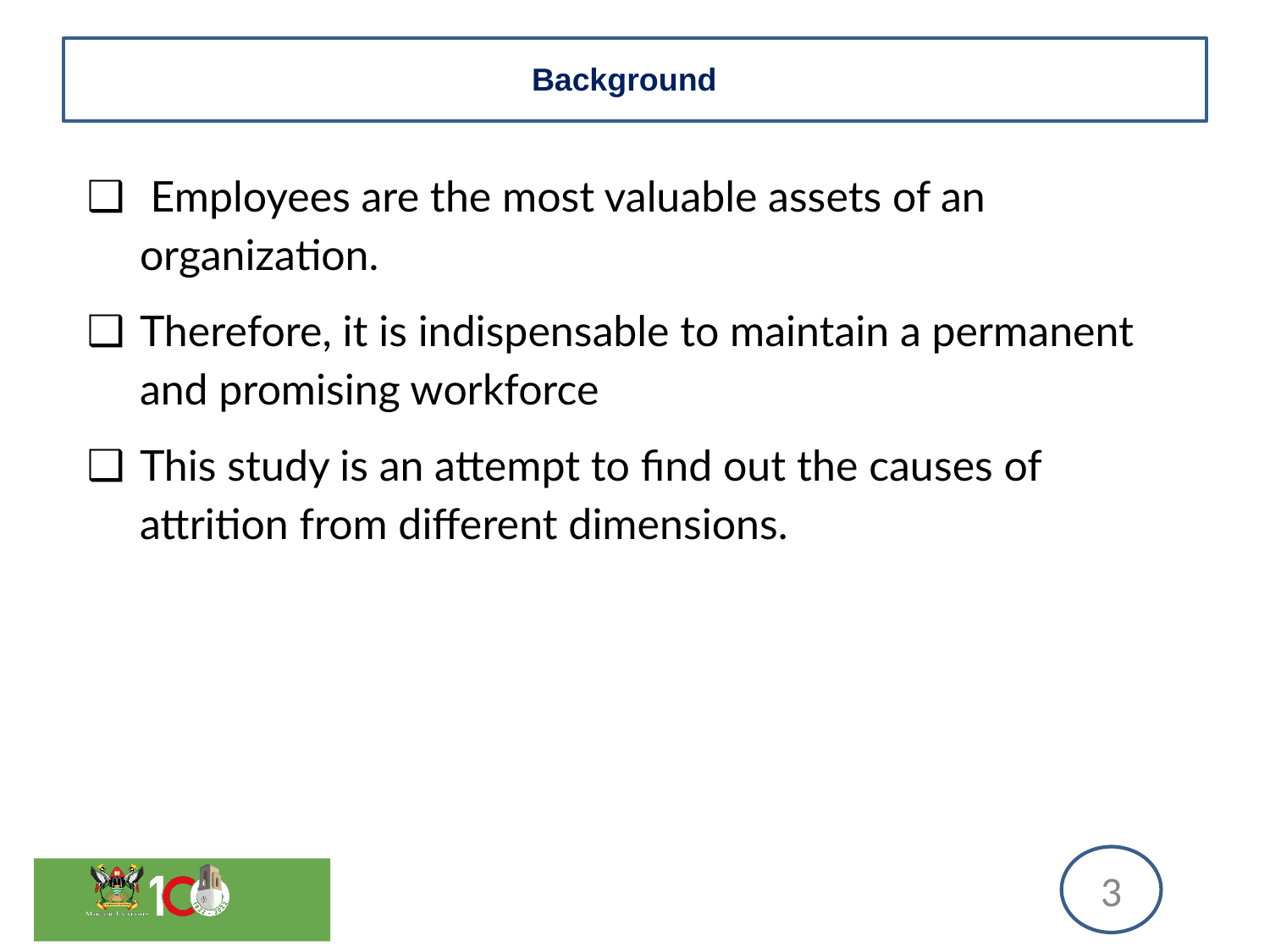

# Background
 Employees are the most valuable assets of an organization.
Therefore, it is indispensable to maintain a permanent and promising workforce
This study is an attempt to find out the causes of attrition from different dimensions.